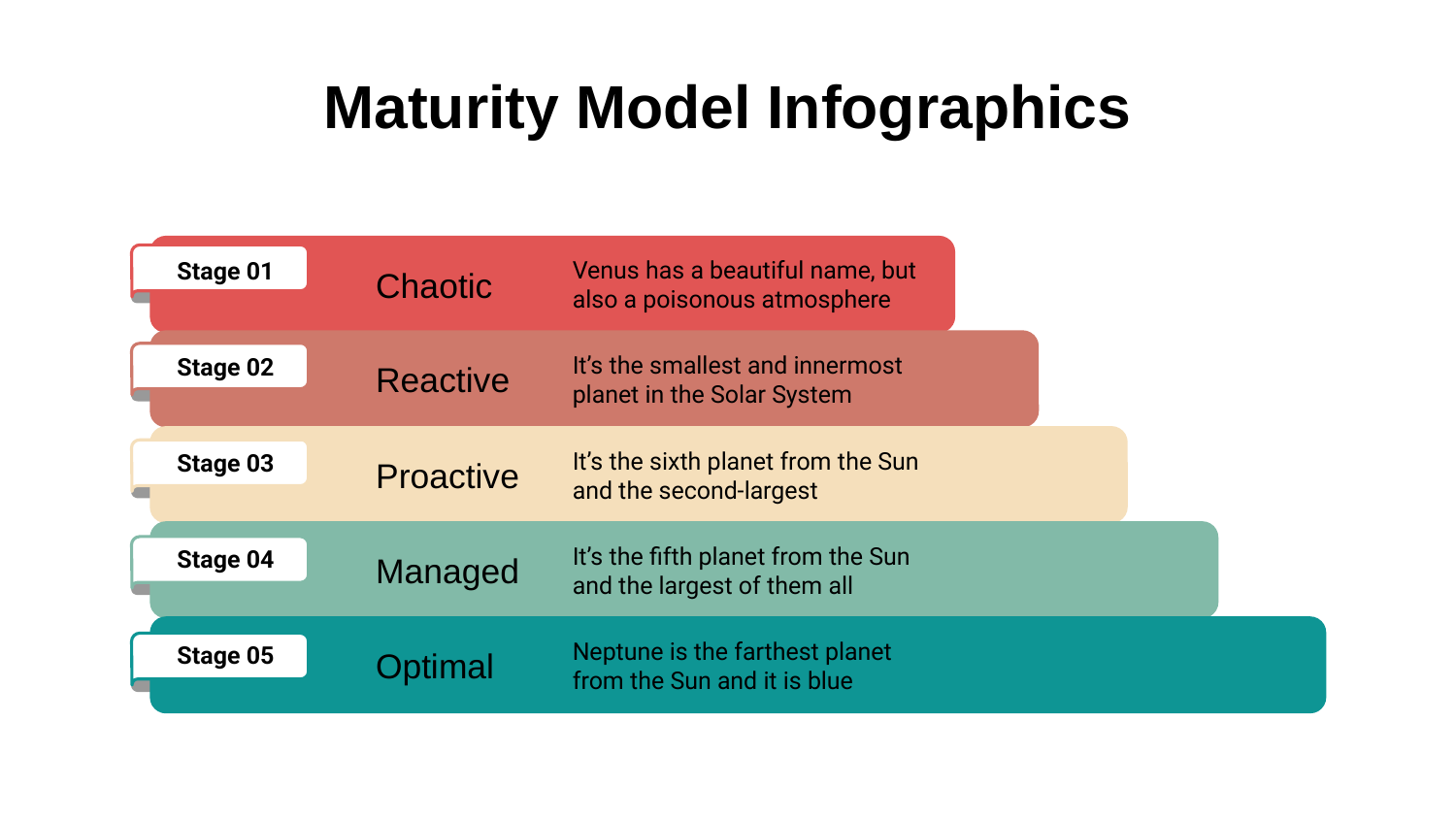

# Maturity Model Infographics

Stage 01
Venus has a beautiful name, but also a poisonous atmosphere

Chaotic

Stage 02
It’s the smallest and innermost planet in the Solar System

Reactive

Stage 03
It’s the sixth planet from the Sun and the second-largest

Proactive

Stage 04
It’s the fifth planet from the Sun and the largest of them all

Managed

Stage 05
Neptune is the farthest planet from the Sun and it is blue

Optimal